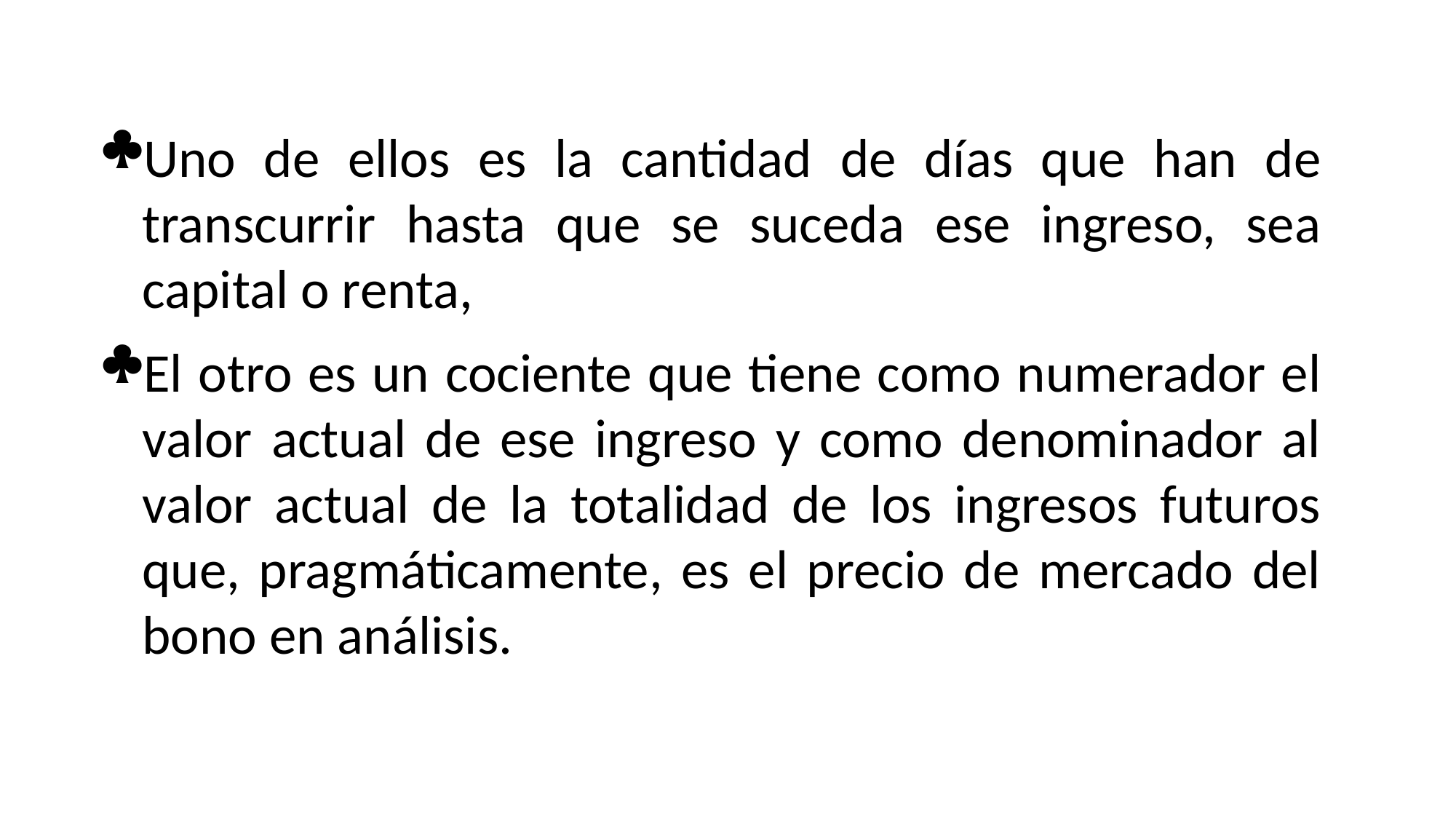

Uno de ellos es la cantidad de días que han de transcurrir hasta que se suceda ese ingreso, sea capital o renta,
El otro es un cociente que tiene como numerador el valor actual de ese ingreso y como denominador al valor actual de la totalidad de los ingresos futuros que, pragmáticamente, es el precio de mercado del bono en análisis.